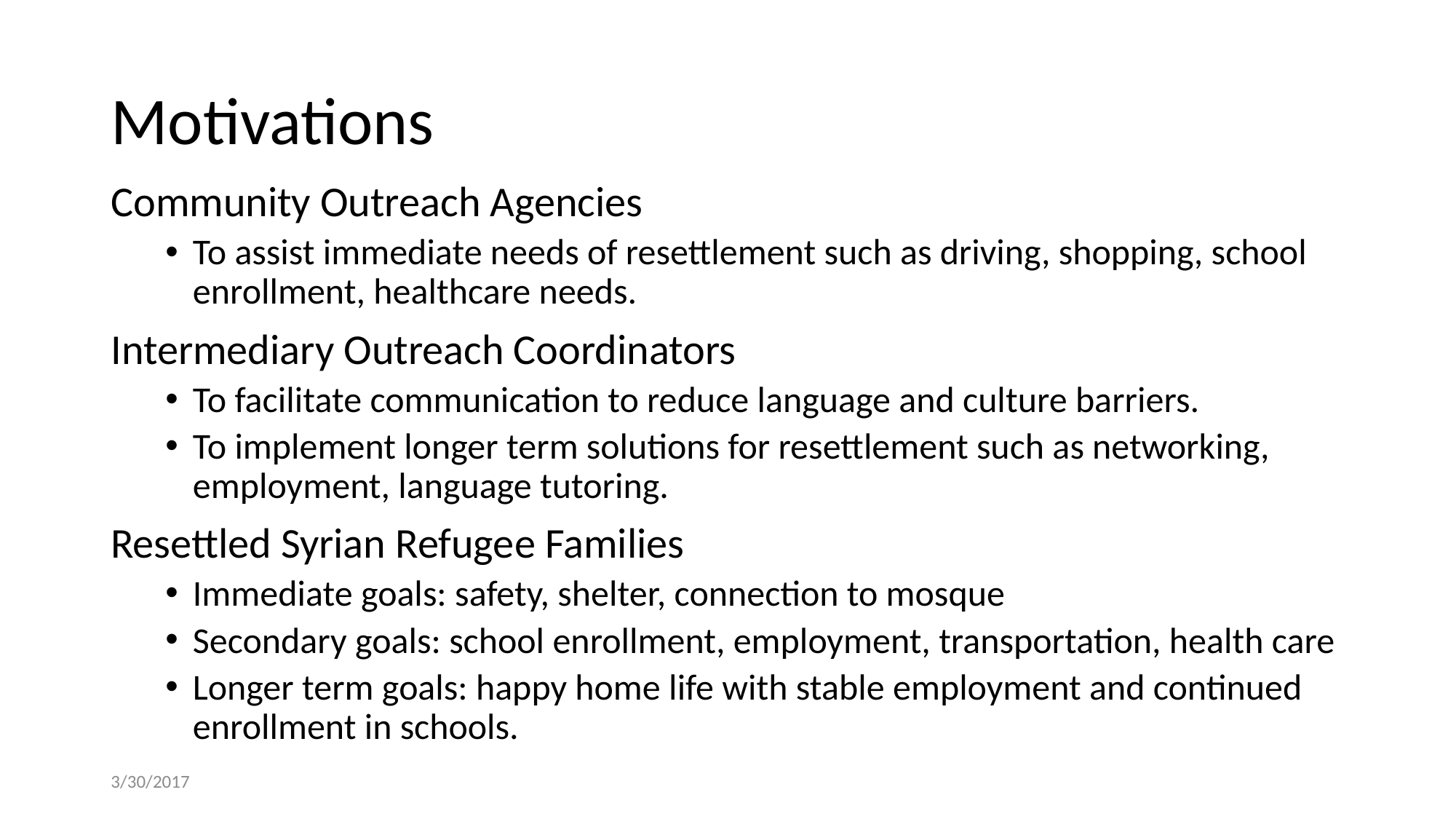

# Motivations
Community Outreach Agencies
To assist immediate needs of resettlement such as driving, shopping, school enrollment, healthcare needs.
Intermediary Outreach Coordinators
To facilitate communication to reduce language and culture barriers.
To implement longer term solutions for resettlement such as networking, employment, language tutoring.
Resettled Syrian Refugee Families
Immediate goals: safety, shelter, connection to mosque
Secondary goals: school enrollment, employment, transportation, health care
Longer term goals: happy home life with stable employment and continued enrollment in schools.

3/30/2017